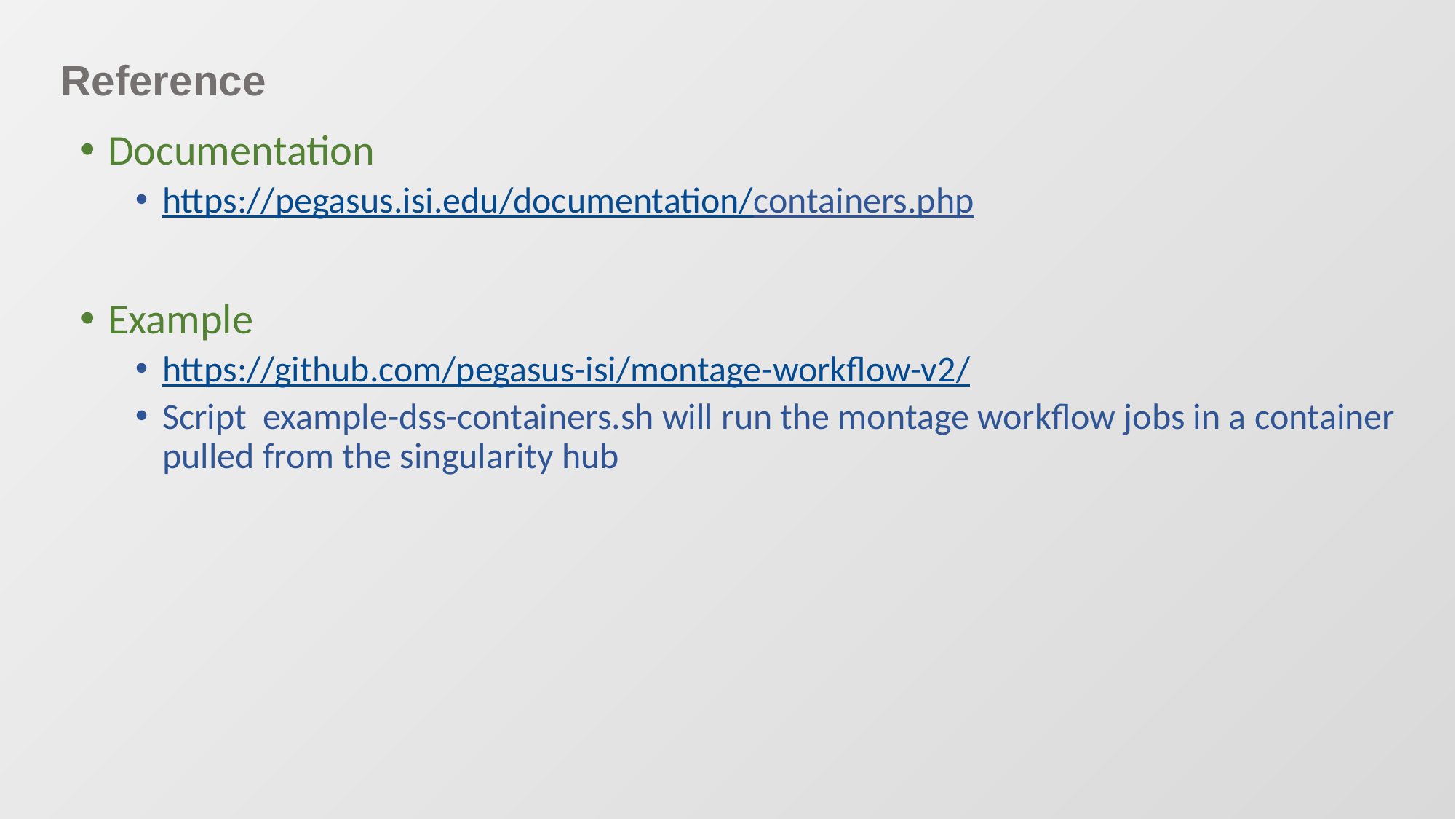

# Reference
Documentation
https://pegasus.isi.edu/documentation/containers.php

Example
https://github.com/pegasus-isi/montage-workflow-v2/
Script  example-dss-containers.sh will run the montage workflow jobs in a container pulled from the singularity hub